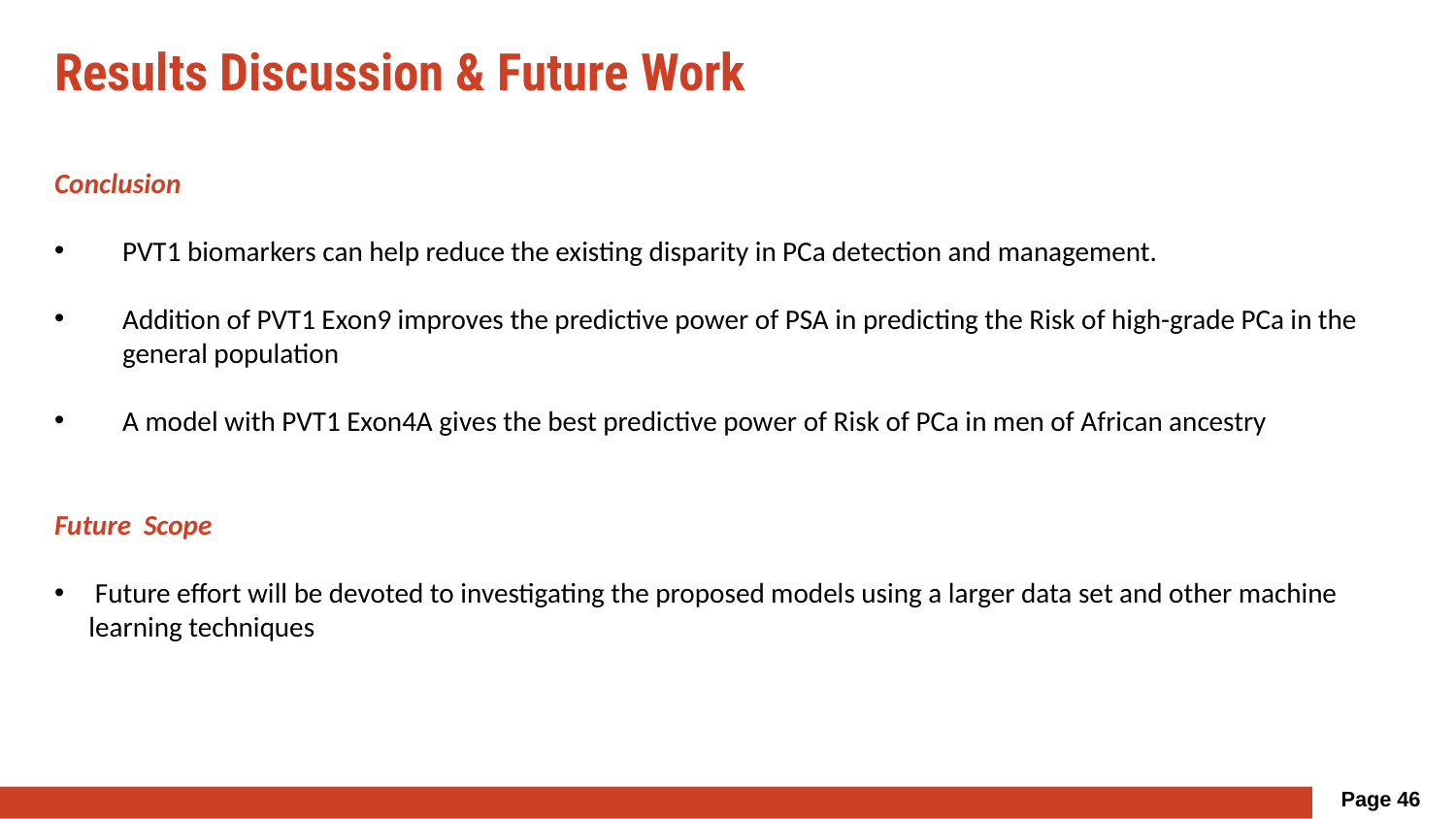

# Results Discussion & Future Work
Conclusion

PVT1 biomarkers can help reduce the existing disparity in PCa detection and management.

Addition of PVT1 Exon9 improves the predictive power of PSA in predicting the Risk of high-grade PCa in the general population

A model with PVT1 Exon4A gives the best predictive power of Risk of PCa in men of African ancestry

Future  Scope

 Future effort will be devoted to investigating the proposed models using a larger data set and other machine learning techniques

Page 46